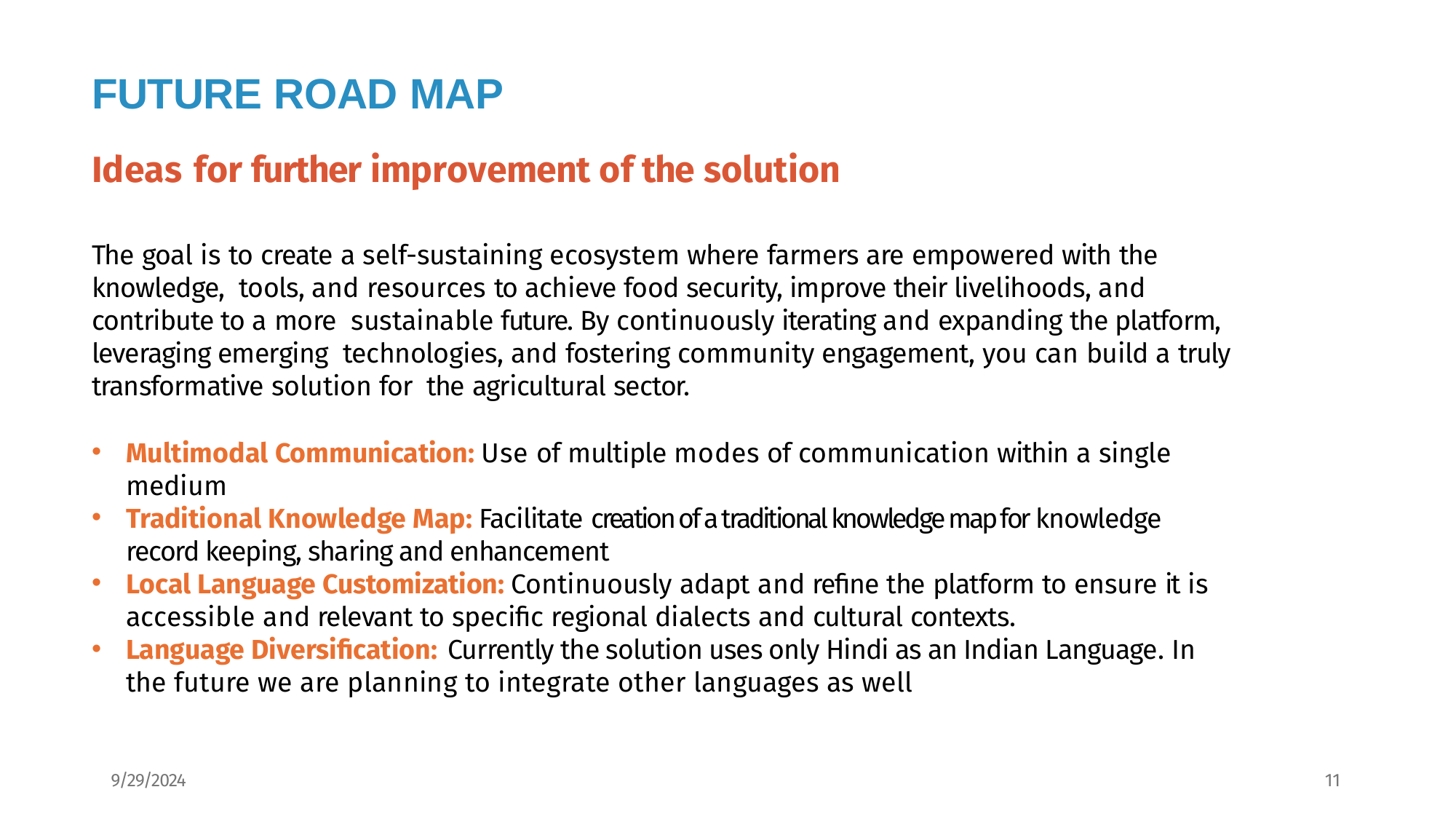

# FUTURE ROAD MAP
Ideas for further improvement of the solution

The goal is to create a self-sustaining ecosystem where farmers are empowered with the knowledge,  tools, and resources to achieve food security, improve their livelihoods, and contribute to a more  sustainable future. By continuously iterating and expanding the platform, leveraging emerging  technologies, and fostering community engagement, you can build a truly transformative solution for  the agricultural sector.

Multimodal Communication: Use of multiple modes of communication within a single medium
Traditional Knowledge Map: Facilitate creation of a traditional knowledge map for knowledge record keeping, sharing and enhancement
Local Language Customization: Continuously adapt and refine the platform to ensure it is
accessible and relevant to specific regional dialects and cultural contexts.
Language Diversification: Currently the solution uses only Hindi as an Indian Language. In the future we are planning to integrate other languages as well
9/29/2024
11